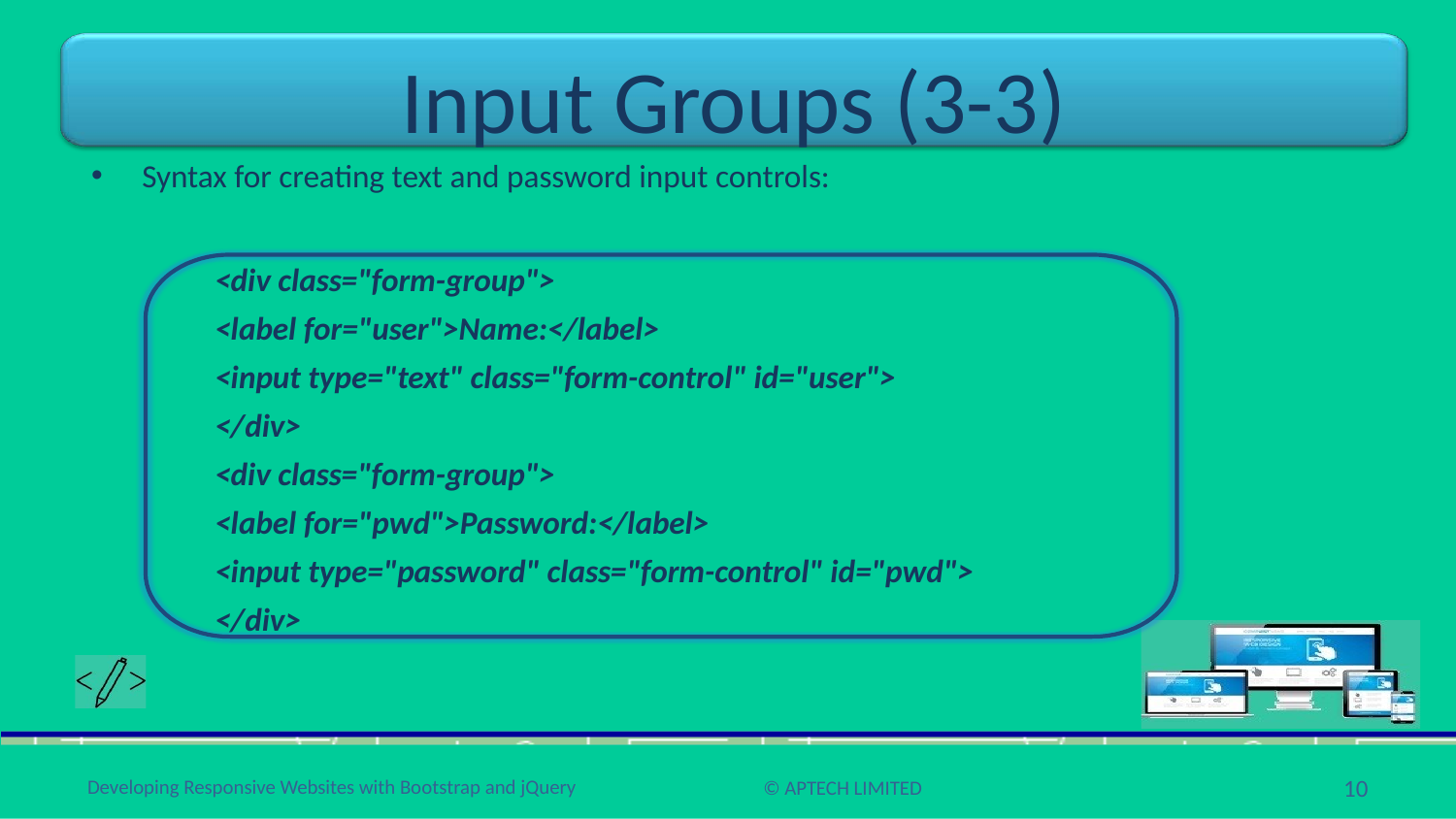

# Input Groups (3-3)
Syntax for creating text and password input controls:

<div class="form-group">
<label for="user">Name:</label>
<input type="text" class="form-control" id="user">
</div>
<div class="form-group">
<label for="pwd">Password:</label>
<input type="password" class="form-control" id="pwd">
</div>

10
Developing Responsive Websites with Bootstrap and jQuery
© APTECH LIMITED